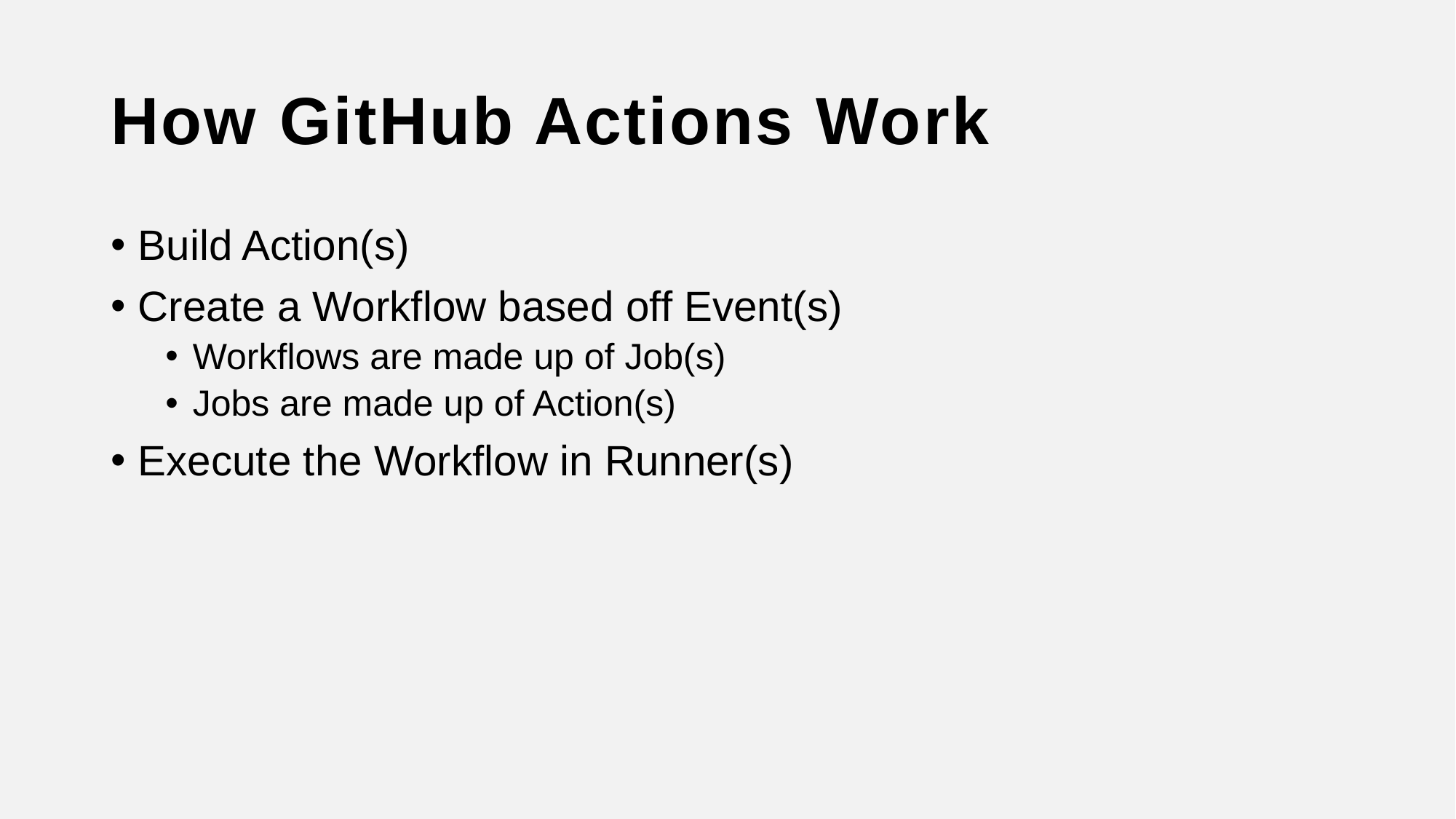

# How GitHub Actions Work
Build Action(s)
Create a Workflow based off Event(s)
Workflows are made up of Job(s)
Jobs are made up of Action(s)
Execute the Workflow in Runner(s)